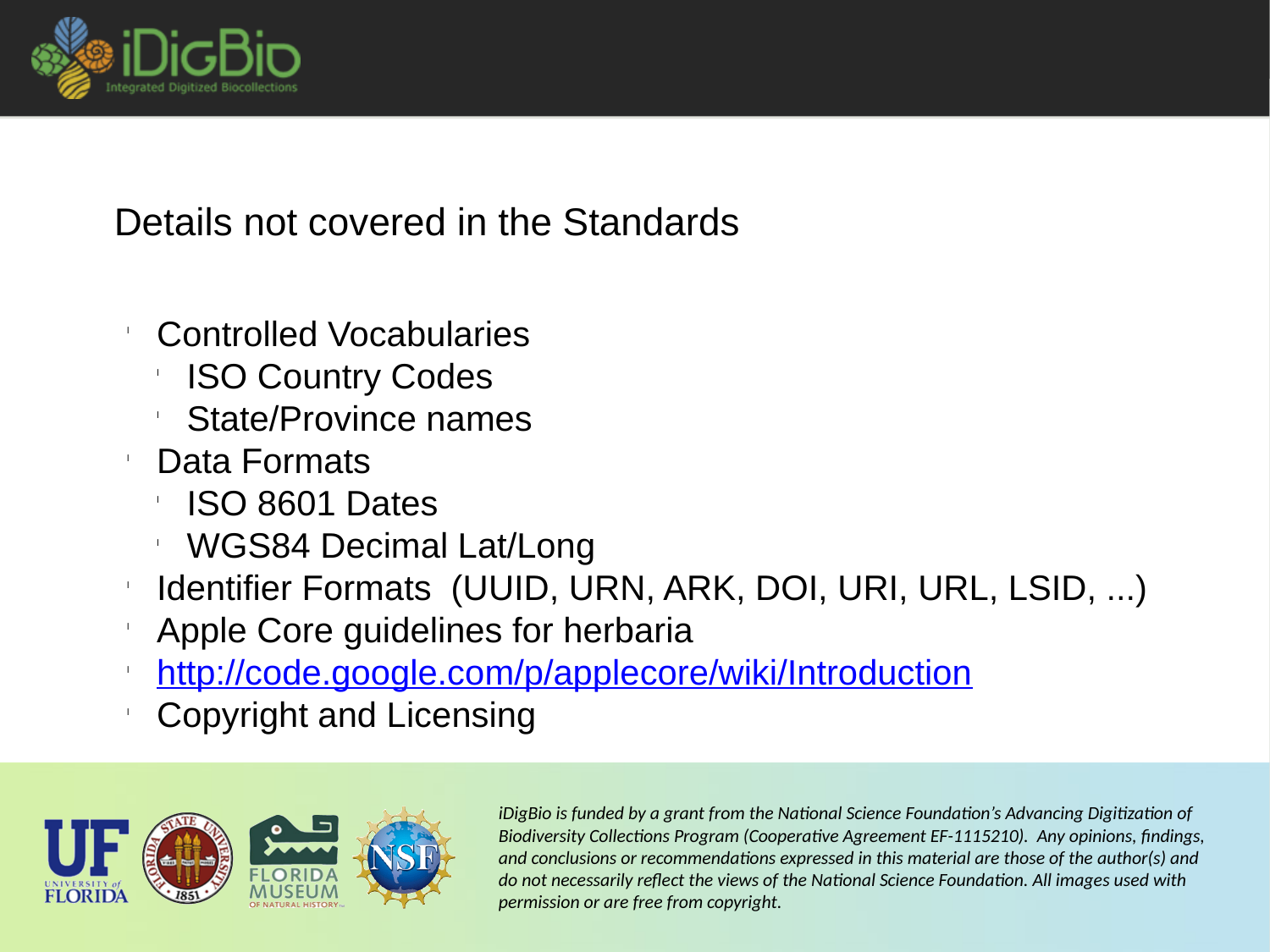

Details not covered in the Standards
Controlled Vocabularies
ISO Country Codes
State/Province names
Data Formats
ISO 8601 Dates
WGS84 Decimal Lat/Long
Identifier Formats  (UUID, URN, ARK, DOI, URI, URL, LSID, ...)
Apple Core guidelines for herbaria
http://code.google.com/p/applecore/wiki/Introduction
Copyright and Licensing